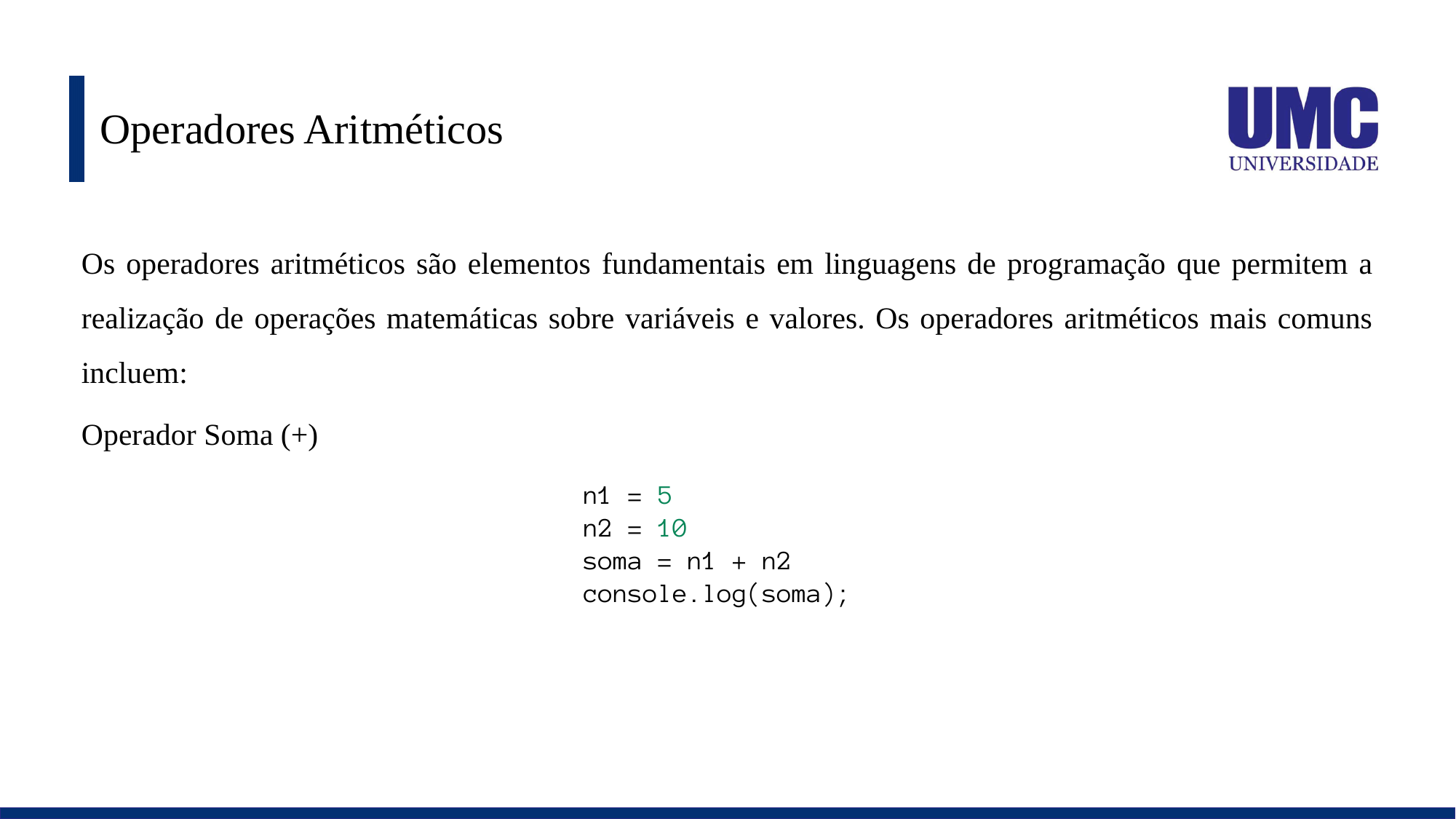

# Operadores Aritméticos
Os operadores aritméticos são elementos fundamentais em linguagens de programação que permitem a realização de operações matemáticas sobre variáveis e valores. Os operadores aritméticos mais comuns incluem:

Operador Soma (+)
n1 = 5
n2 = 10
soma = n1 + n2
console.log(soma);